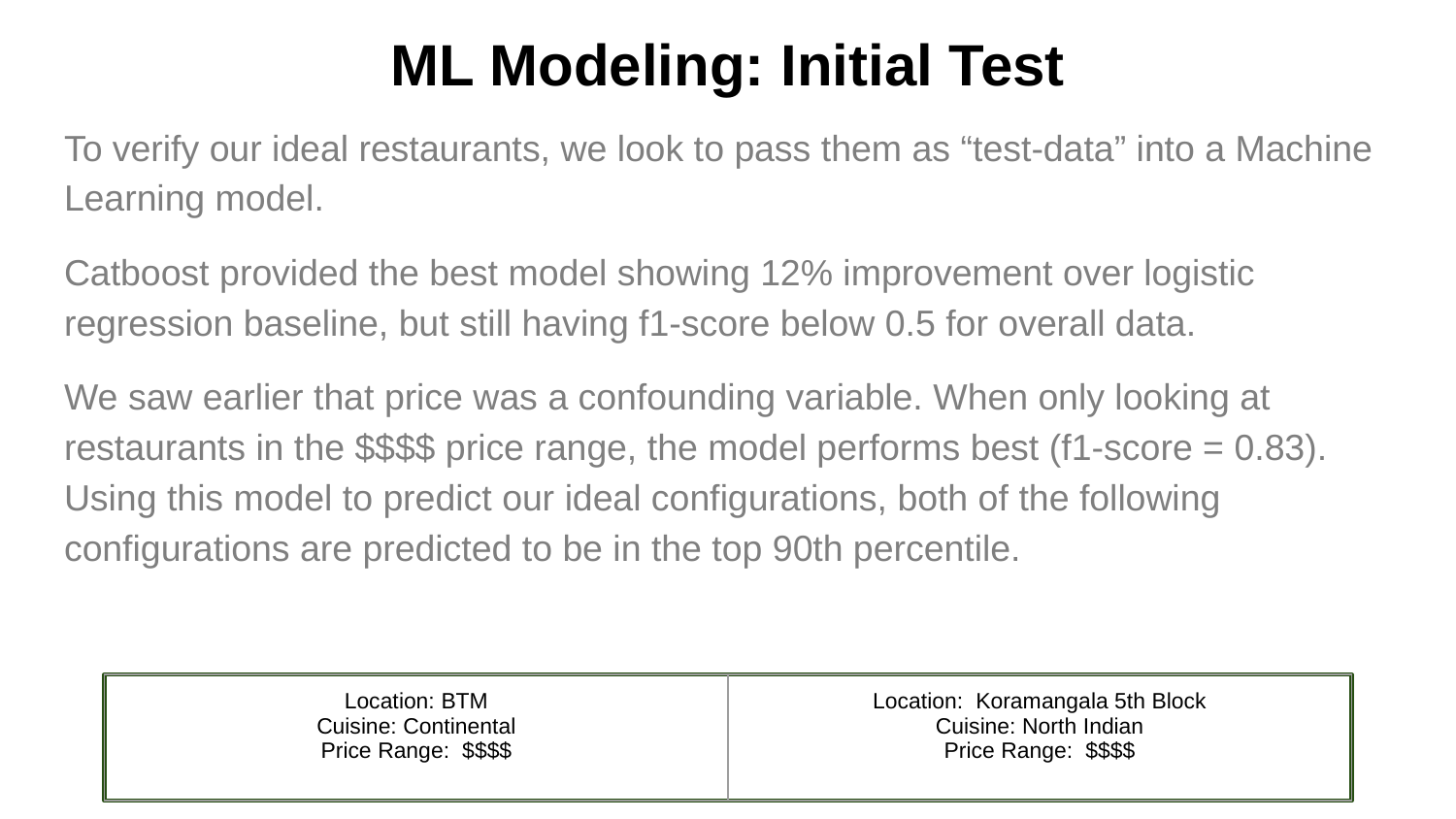

# ML Modeling: Initial Test
To verify our ideal restaurants, we look to pass them as “test-data” into a Machine Learning model.
Catboost provided the best model showing 12% improvement over logistic regression baseline, but still having f1-score below 0.5 for overall data.
We saw earlier that price was a confounding variable. When only looking at restaurants in the $$$$ price range, the model performs best (f1-score = 0.83). Using this model to predict our ideal configurations, both of the following configurations are predicted to be in the top 90th percentile.

| Location: BTM Cuisine: Continental Price Range: $$$$ | Location: Koramangala 5th Block Cuisine: North Indian Price Range: $$$$ |
| --- | --- |